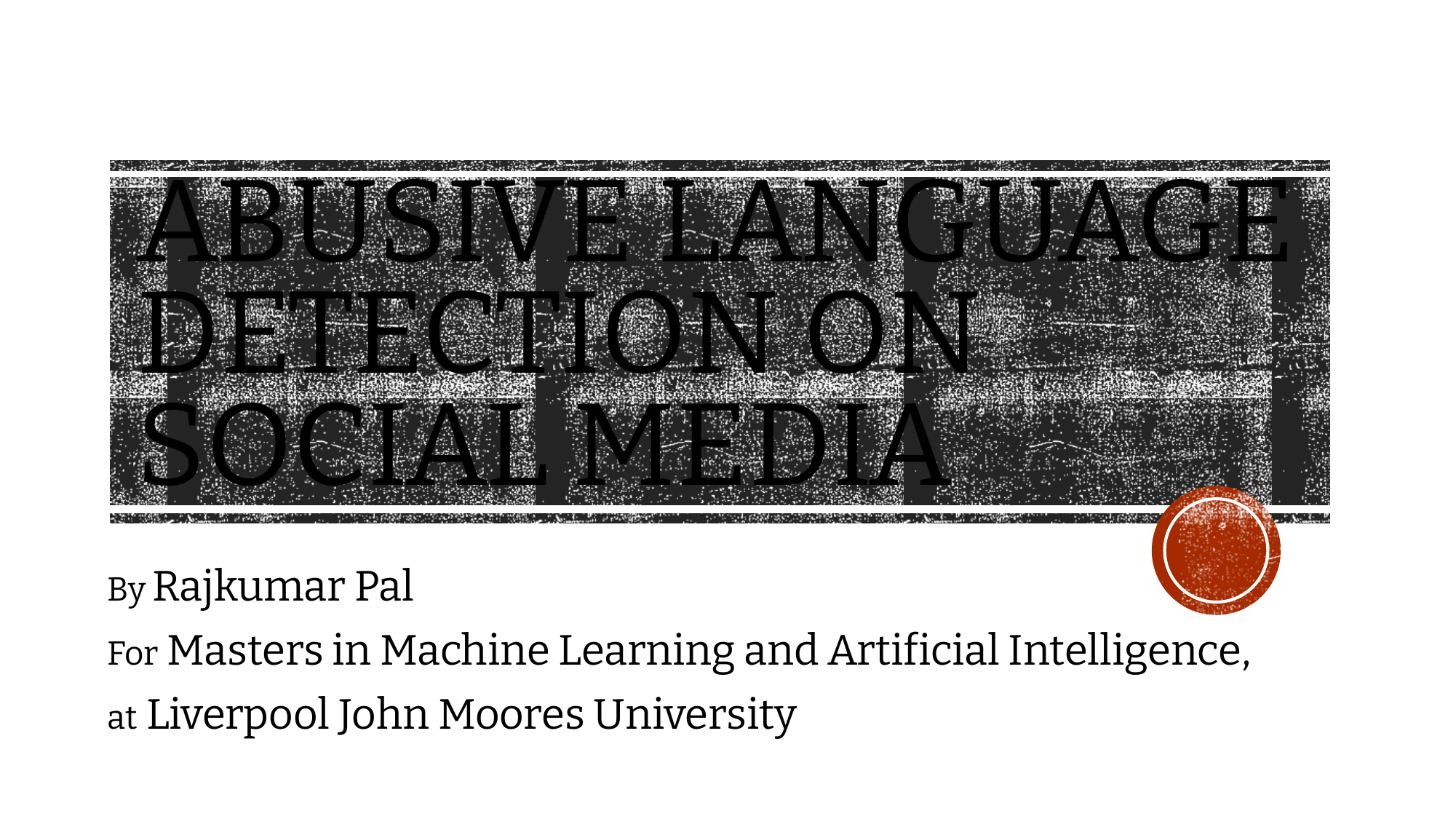

# ABUSIVE LANGUAGE DETECTION ON SOCIAL MEDIA
By Rajkumar Pal
For Masters in Machine Learning and Artificial Intelligence,
at Liverpool John Moores University